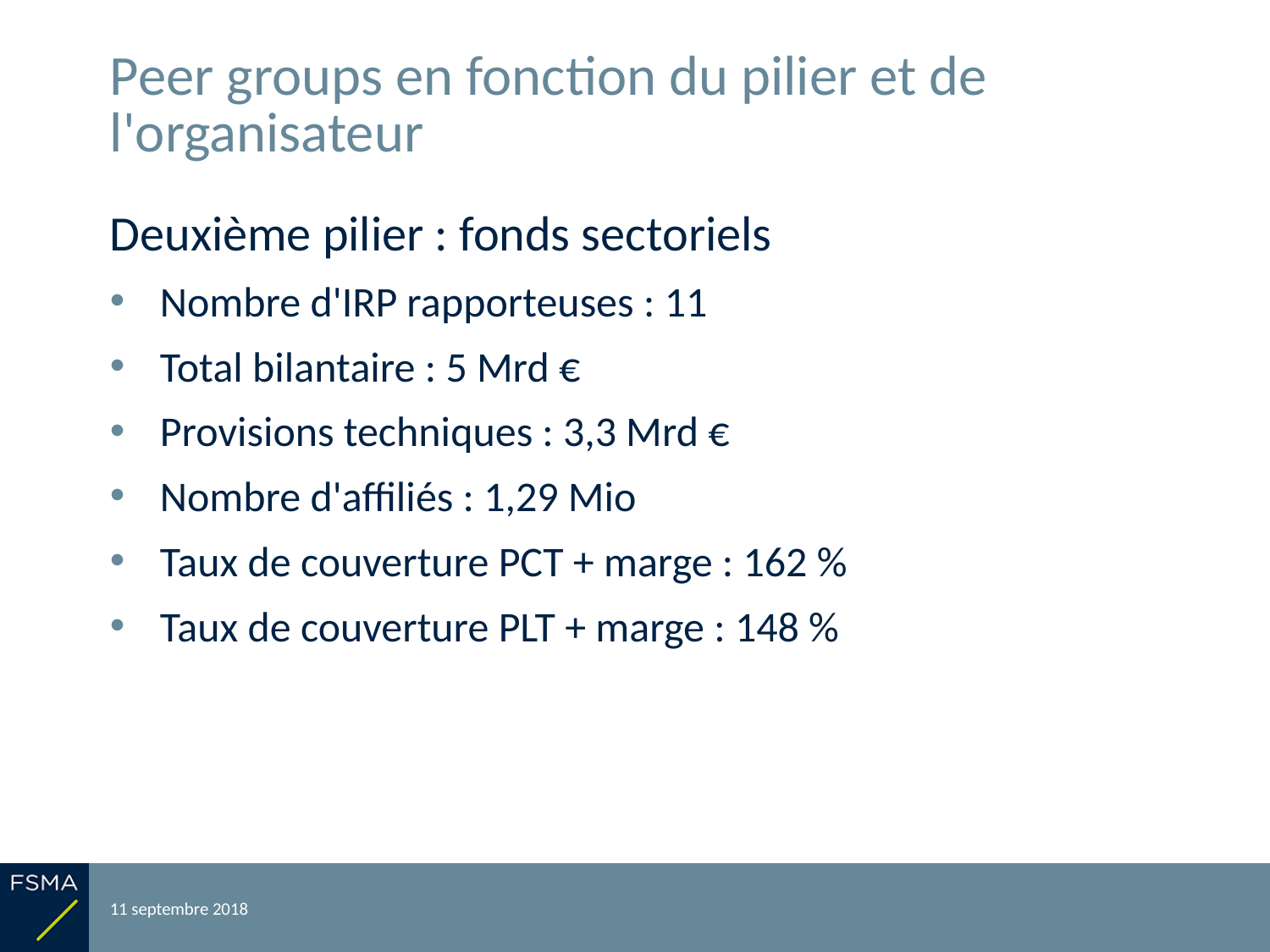

# Peer groups en fonction du pilier et de l'organisateur
Deuxième pilier : fonds sectoriels
Nombre d'IRP rapporteuses : 11
Total bilantaire : 5 Mrd €
Provisions techniques : 3,3 Mrd €
Nombre d'affiliés : 1,29 Mio
Taux de couverture PCT + marge : 162 %
Taux de couverture PLT + marge : 148 %
11 septembre 2018
Reporting relatif à l'exercice 2017
22